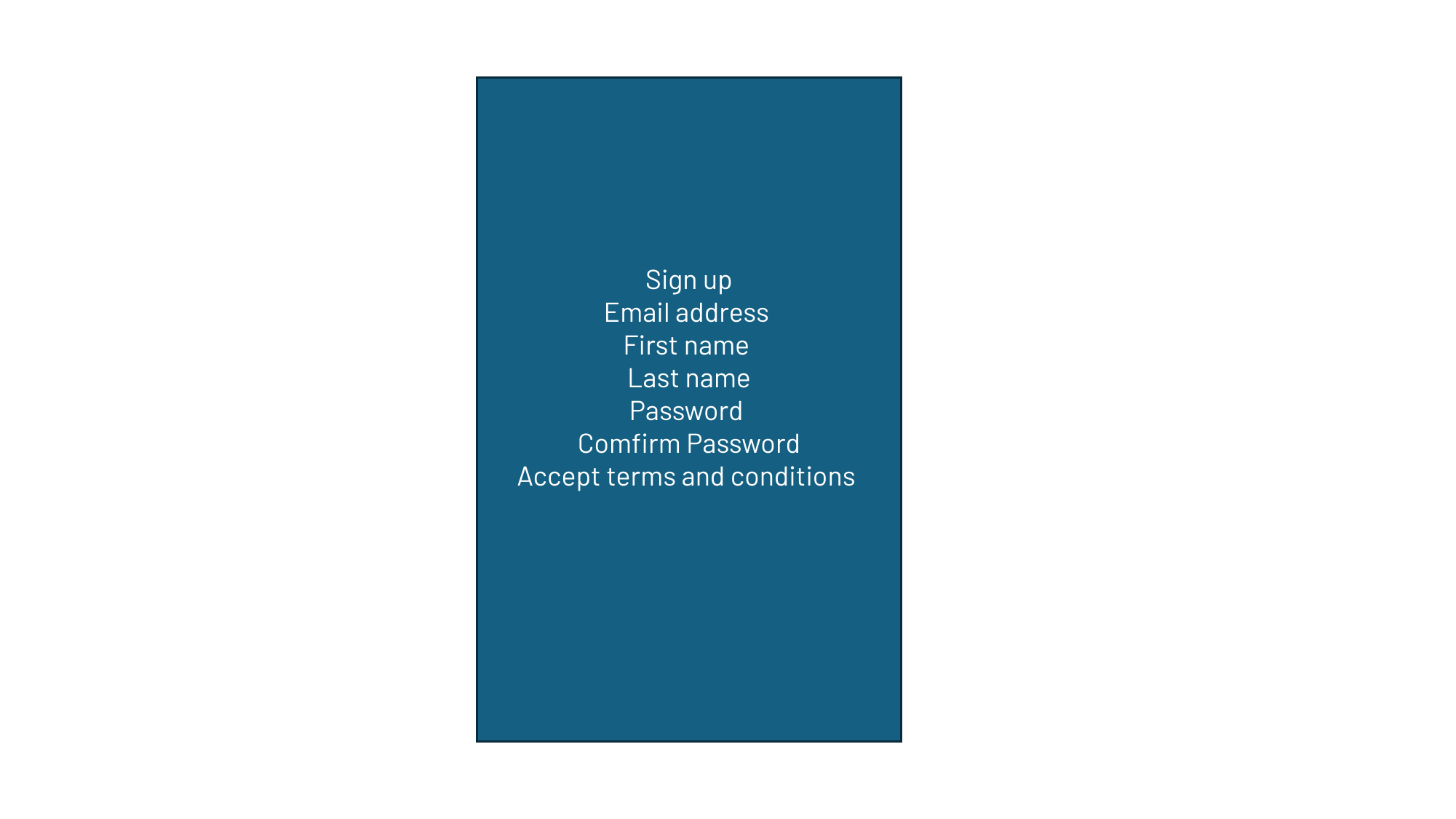

Sign up
Email address
First name
Last name
Password
Comfirm Password
Accept terms and conditions